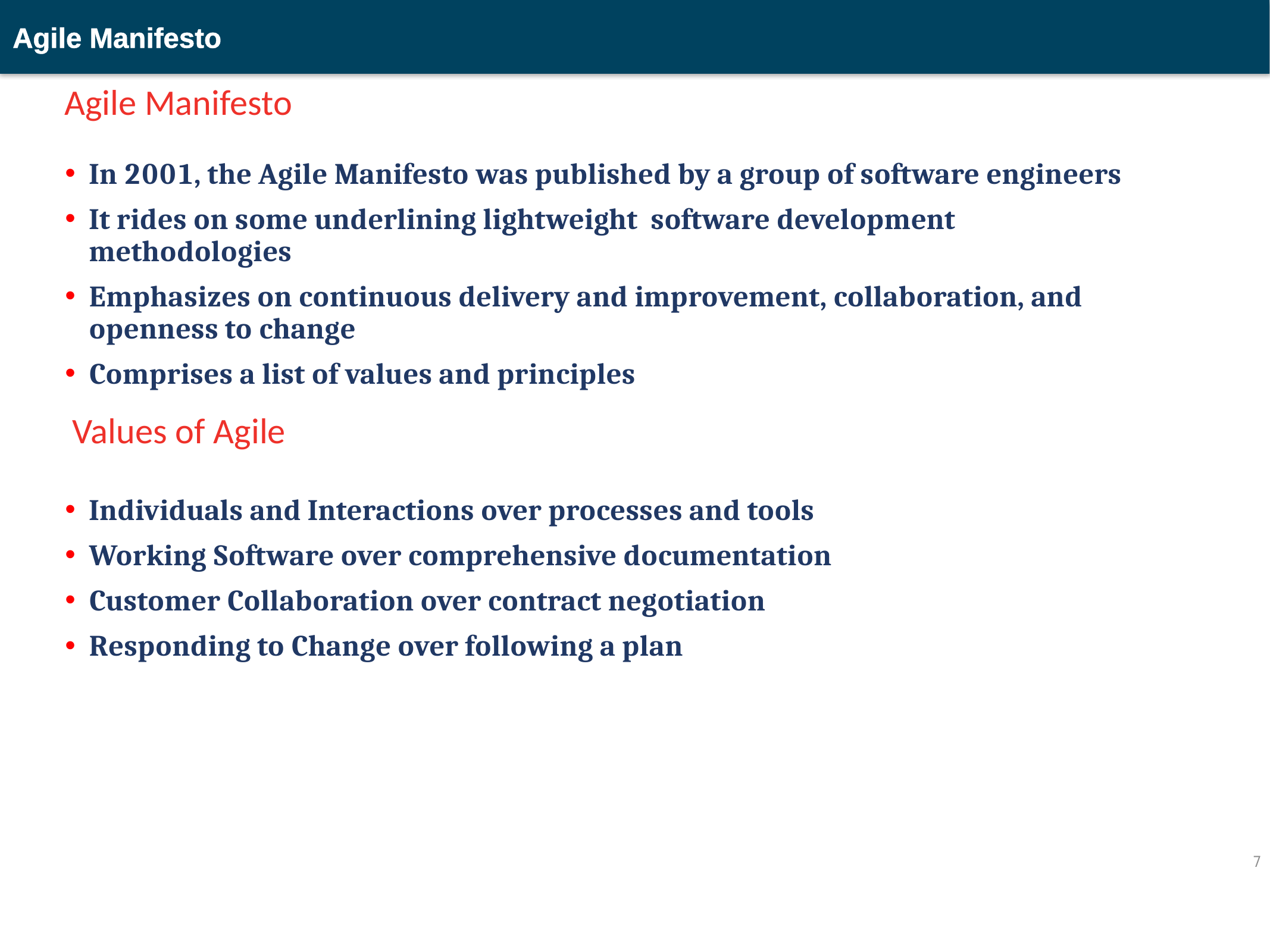

Agile Manifesto

# Agile Manifesto
In 2001, the Agile Manifesto was published by a group of software engineers
It rides on some underlining lightweight  software development methodologies
Emphasizes on continuous delivery and improvement, collaboration, and openness to change
Comprises a list of values and principles

Individuals and Interactions over processes and tools
Working Software over comprehensive documentation
Customer Collaboration over contract negotiation
Responding to Change over following a plan

Values of Agile
7